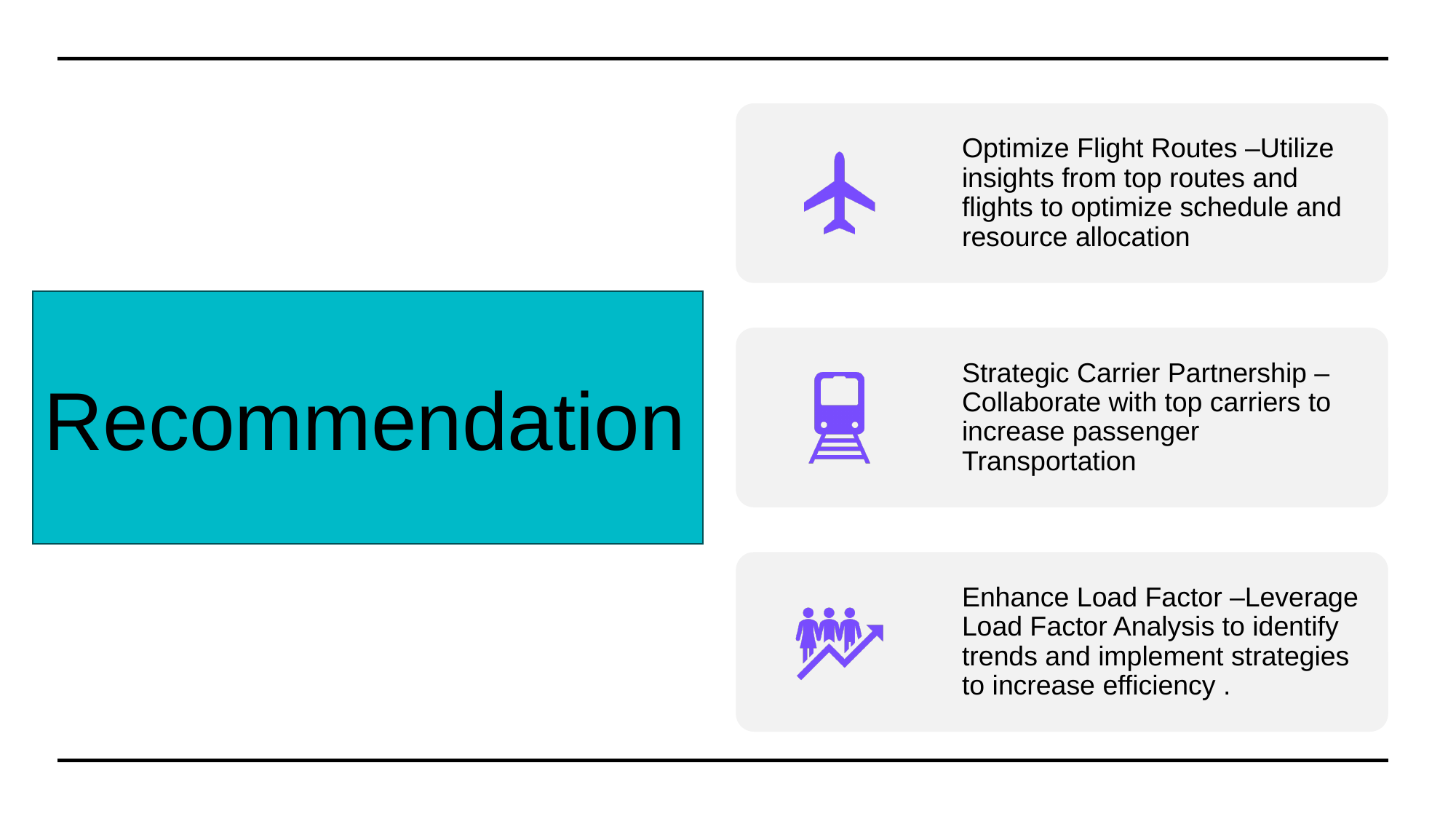

Optimize Flight Routes –Utilize insights from top routes and flights to optimize schedule and resource allocation
Strategic Carrier Partnership – Collaborate with top carriers to increase passenger Transportation
Enhance Load Factor –Leverage Load Factor Analysis to identify trends and implement strategies to increase efficiency .
Recommendation